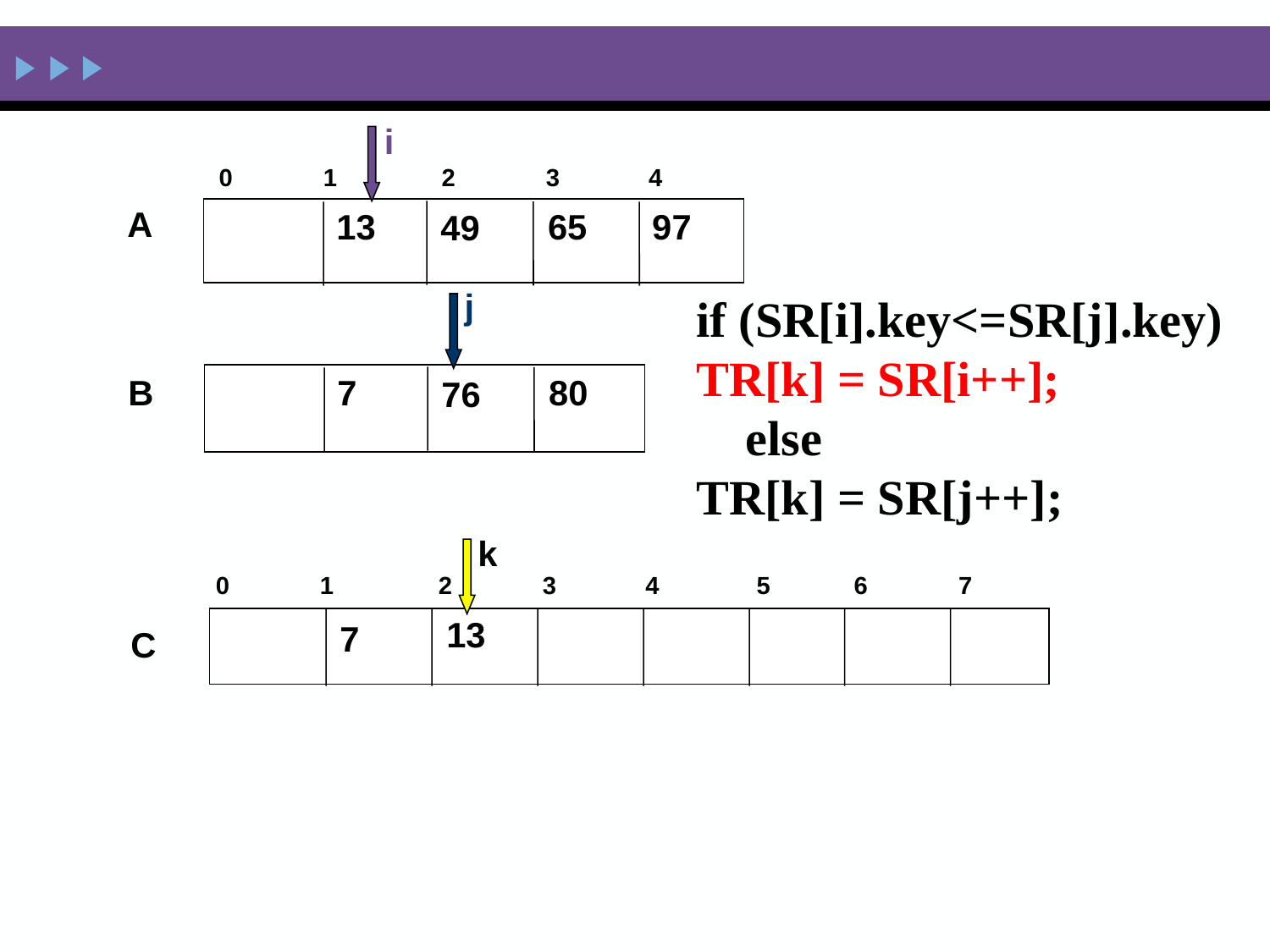

i

0             1               2             3	       4
A
13
65
97

49

j

if (SR[i].key<=SR[j].key)  TR[k] = SR[i++];
    else
TR[k] = SR[j++];
7
80
B

76

k

0             1               2             3	       4              5            6             7
13

7
C